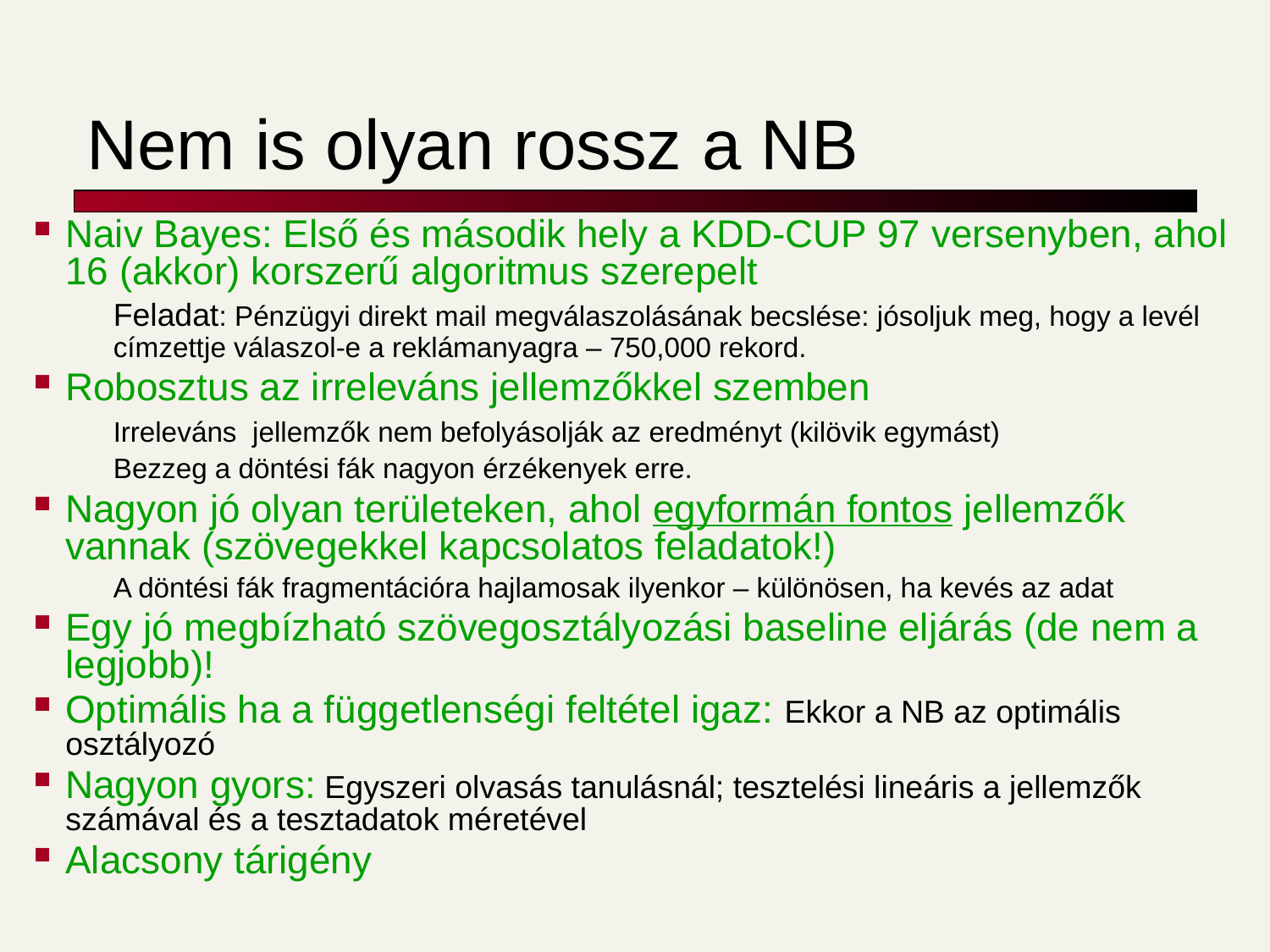

# Nem is olyan rossz a NB
Naiv Bayes: Első és második hely a KDD-CUP 97 versenyben, ahol 16 (akkor) korszerű algoritmus szerepelt
	Feladat: Pénzügyi direkt mail megválaszolásának becslése: jósoljuk meg, hogy a levél címzettje válaszol-e a reklámanyagra – 750,000 rekord.
Robosztus az irreleváns jellemzőkkel szemben
	Irreleváns  jellemzők nem befolyásolják az eredményt (kilövik egymást)
	Bezzeg a döntési fák nagyon érzékenyek erre.
Nagyon jó olyan területeken, ahol egyformán fontos jellemzők vannak (szövegekkel kapcsolatos feladatok!)
	A döntési fák fragmentációra hajlamosak ilyenkor – különösen, ha kevés az adat
Egy jó megbízható szövegosztályozási baseline eljárás (de nem a legjobb)!
Optimális ha a függetlenségi feltétel igaz: Ekkor a NB az optimális osztályozó
Nagyon gyors: Egyszeri olvasás tanulásnál; tesztelési lineáris a jellemzők számával és a tesztadatok méretével
Alacsony tárigény